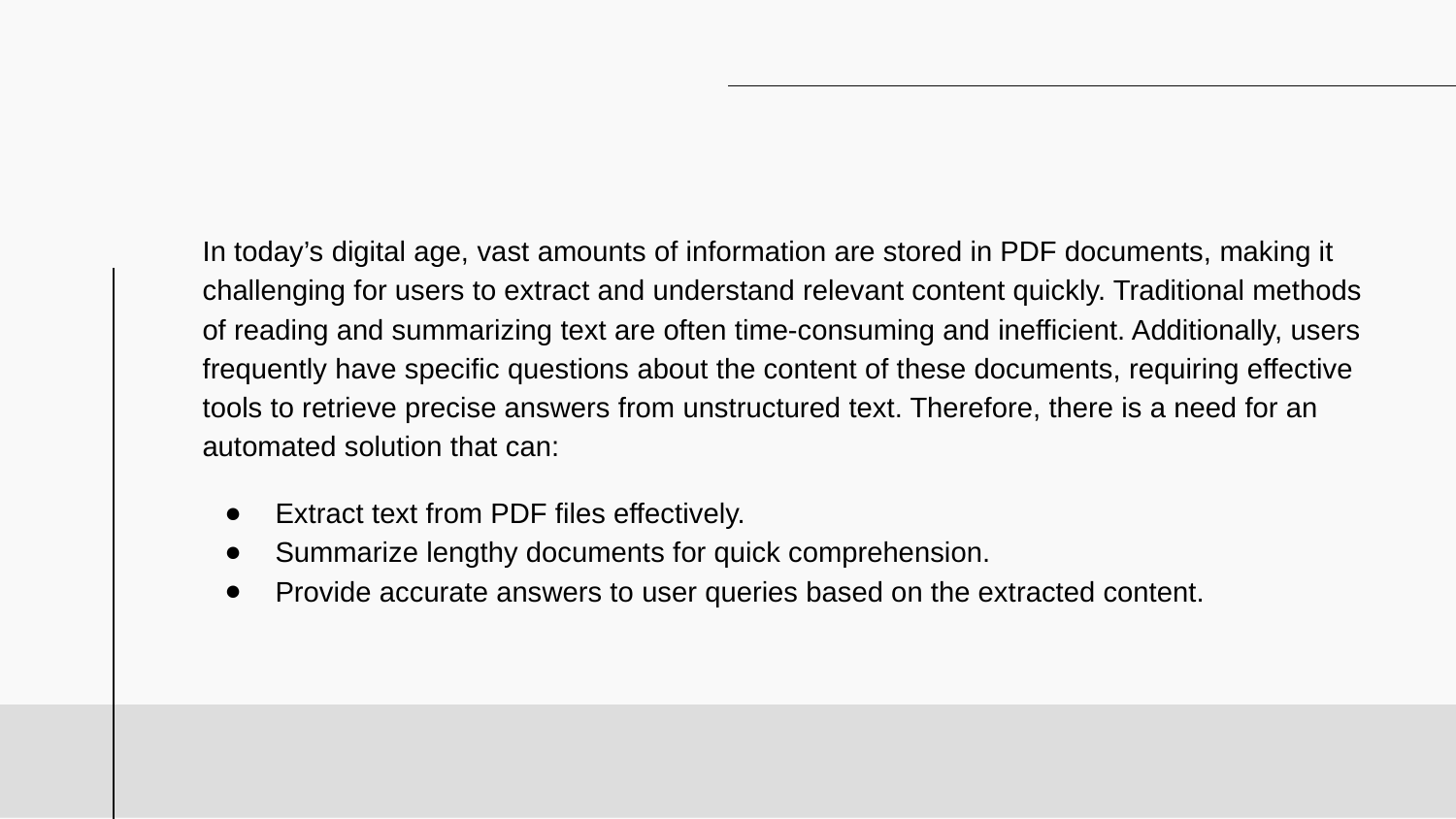

In today’s digital age, vast amounts of information are stored in PDF documents, making it challenging for users to extract and understand relevant content quickly. Traditional methods of reading and summarizing text are often time-consuming and inefficient. Additionally, users frequently have specific questions about the content of these documents, requiring effective tools to retrieve precise answers from unstructured text. Therefore, there is a need for an automated solution that can:
Extract text from PDF files effectively.
Summarize lengthy documents for quick comprehension.
Provide accurate answers to user queries based on the extracted content.